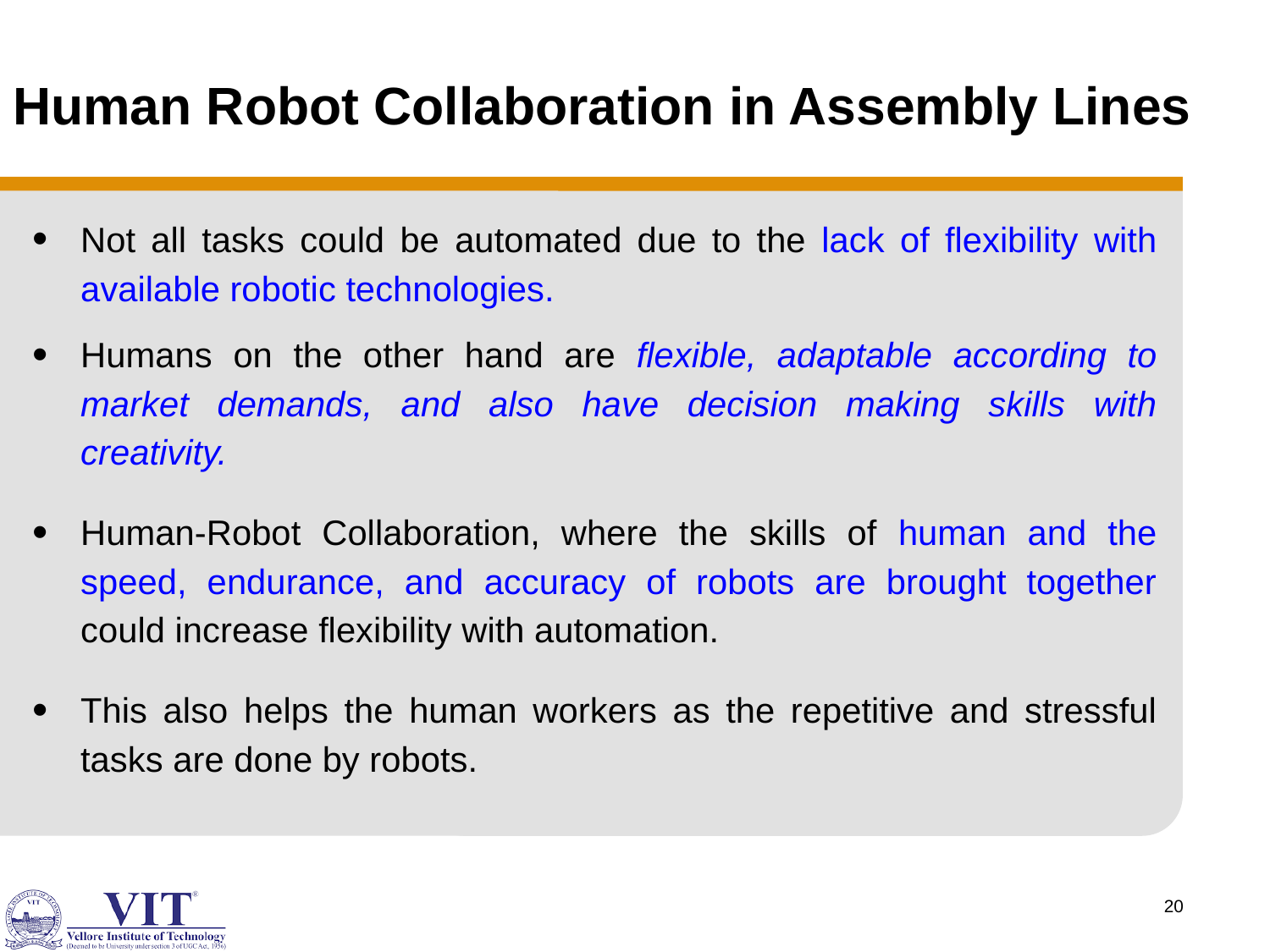

# Human Robot Collaboration in Assembly Lines
Not all tasks could be automated due to the lack of flexibility with available robotic technologies.
Humans on the other hand are flexible, adaptable according to market demands, and also have decision making skills with creativity.
Human-Robot Collaboration, where the skills of human and the speed, endurance, and accuracy of robots are brought together could increase flexibility with automation.
This also helps the human workers as the repetitive and stressful tasks are done by robots.